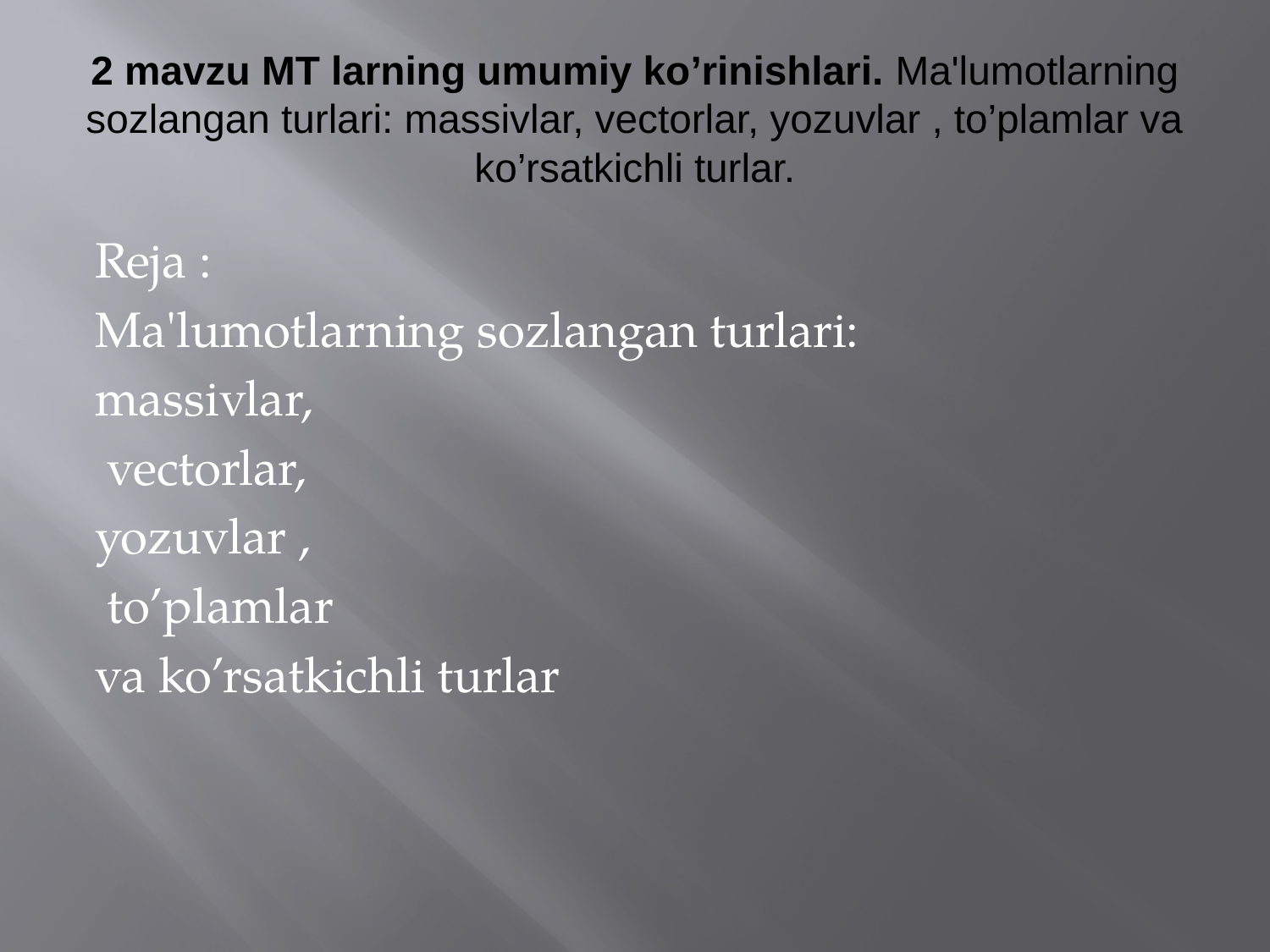

# 2 mavzu MT larning umumiy ko’rinishlari. Ma'lumotlarning sozlangan turlari: massivlar, vectorlar, yozuvlar , to’plamlar va ko’rsatkichli turlar.
Reja :
Ma'lumotlarning sozlangan turlari:
massivlar,
 vectorlar,
yozuvlar ,
 to’plamlar
va ko’rsatkichli turlar